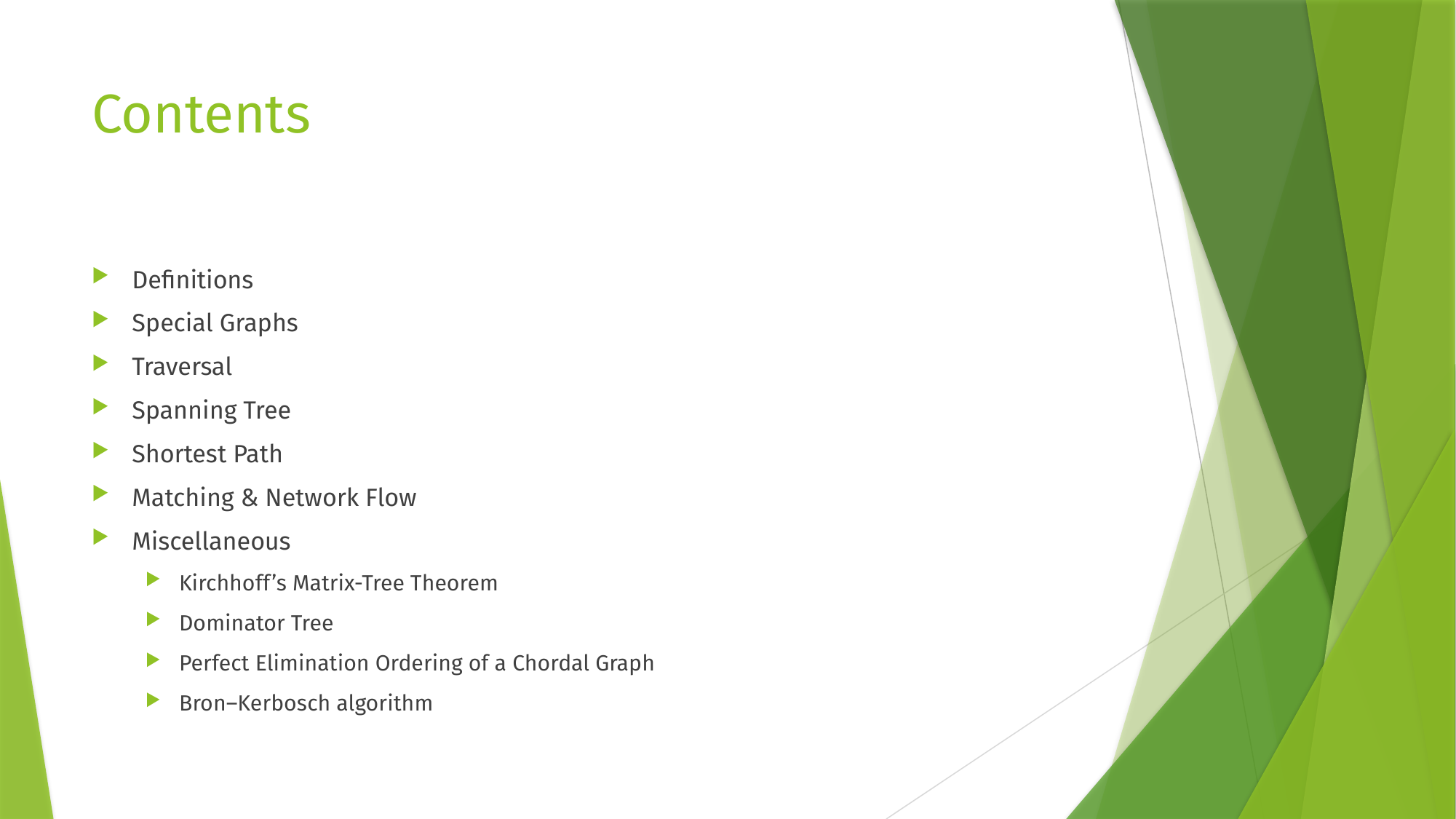

# Contents
Definitions
Special Graphs
Traversal
Spanning Tree
Shortest Path
Matching & Network Flow
Miscellaneous
Kirchhoff’s Matrix-Tree Theorem
Dominator Tree
Perfect Elimination Ordering of a Chordal Graph
Bron–Kerbosch algorithm